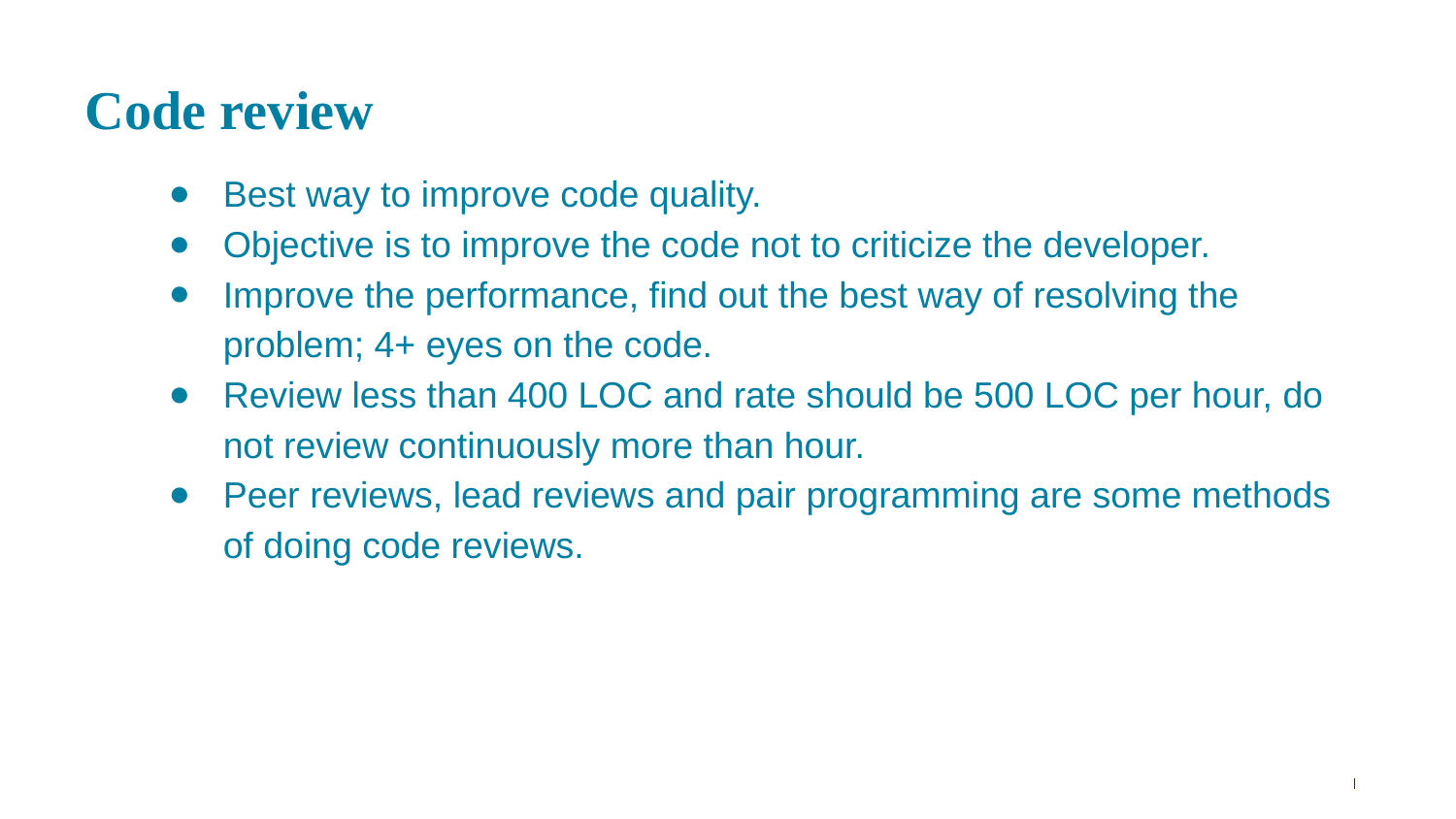

# Code review
Best way to improve code quality.
Objective is to improve the code not to criticize the developer.
Improve the performance, find out the best way of resolving the problem; 4+ eyes on the code.
Review less than 400 LOC and rate should be 500 LOC per hour, do not review continuously more than hour.
Peer reviews, lead reviews and pair programming are some methods of doing code reviews.